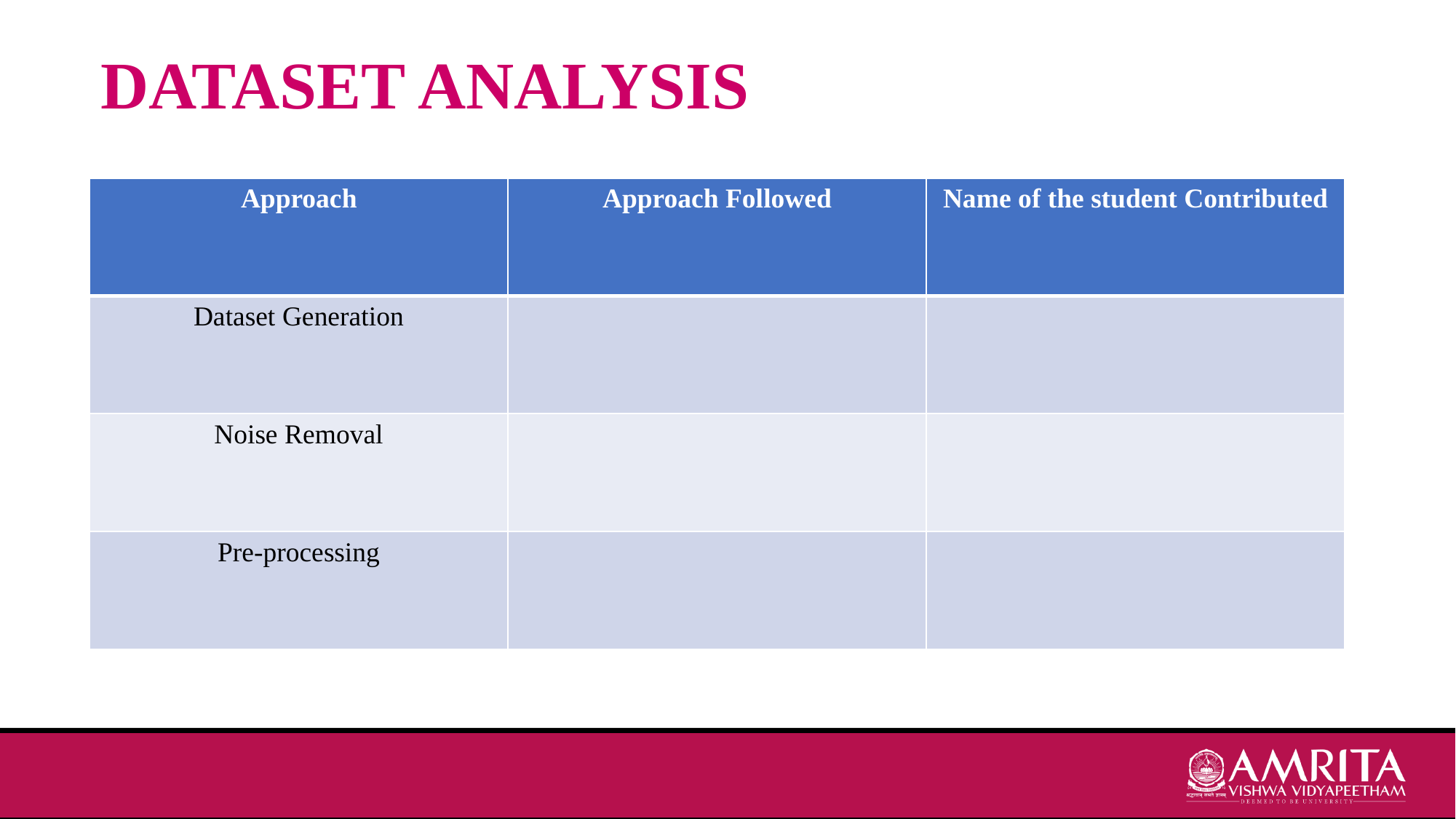

# DATASET ANALYSIS

| Approach | Approach Followed | Name of the student Contributed |
| --- | --- | --- |
| Dataset Generation |  |  |
| Noise Removal |  |  |
| Pre-processing |  |  |